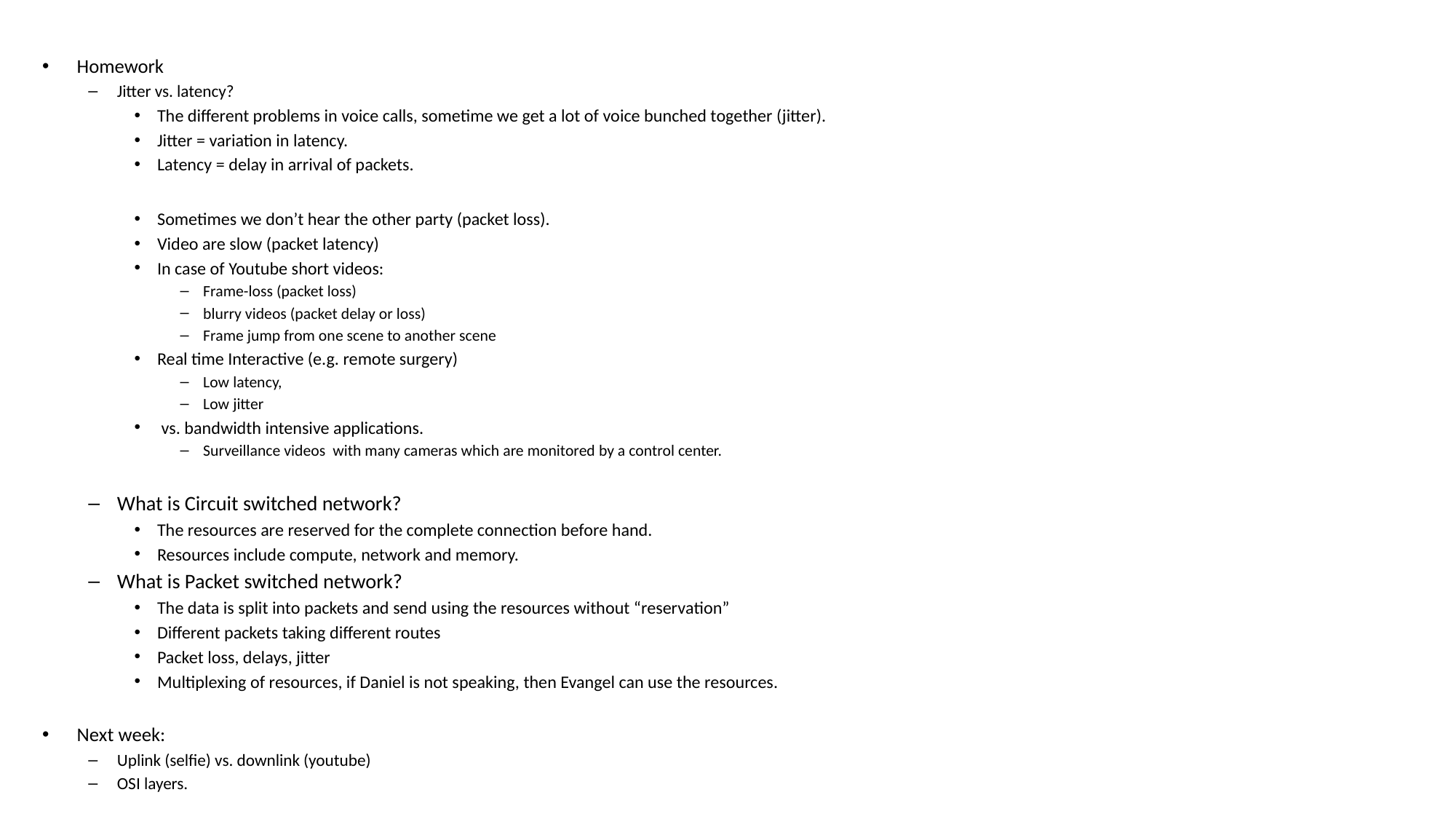

Homework
Jitter vs. latency?
The different problems in voice calls, sometime we get a lot of voice bunched together (jitter).
Jitter = variation in latency.
Latency = delay in arrival of packets.

Sometimes we don’t hear the other party (packet loss).
Video are slow (packet latency)
In case of Youtube short videos:
Frame-loss (packet loss)
blurry videos (packet delay or loss)
Frame jump from one scene to another scene
Real time Interactive (e.g. remote surgery)
Low latency,
Low jitter
 vs. bandwidth intensive applications.
Surveillance videos  with many cameras which are monitored by a control center.

What is Circuit switched network?
The resources are reserved for the complete connection before hand.
Resources include compute, network and memory.
What is Packet switched network?
The data is split into packets and send using the resources without “reservation”
Different packets taking different routes
Packet loss, delays, jitter
Multiplexing of resources, if Daniel is not speaking, then Evangel can use the resources.

Next week:
Uplink (selfie) vs. downlink (youtube)
OSI layers.